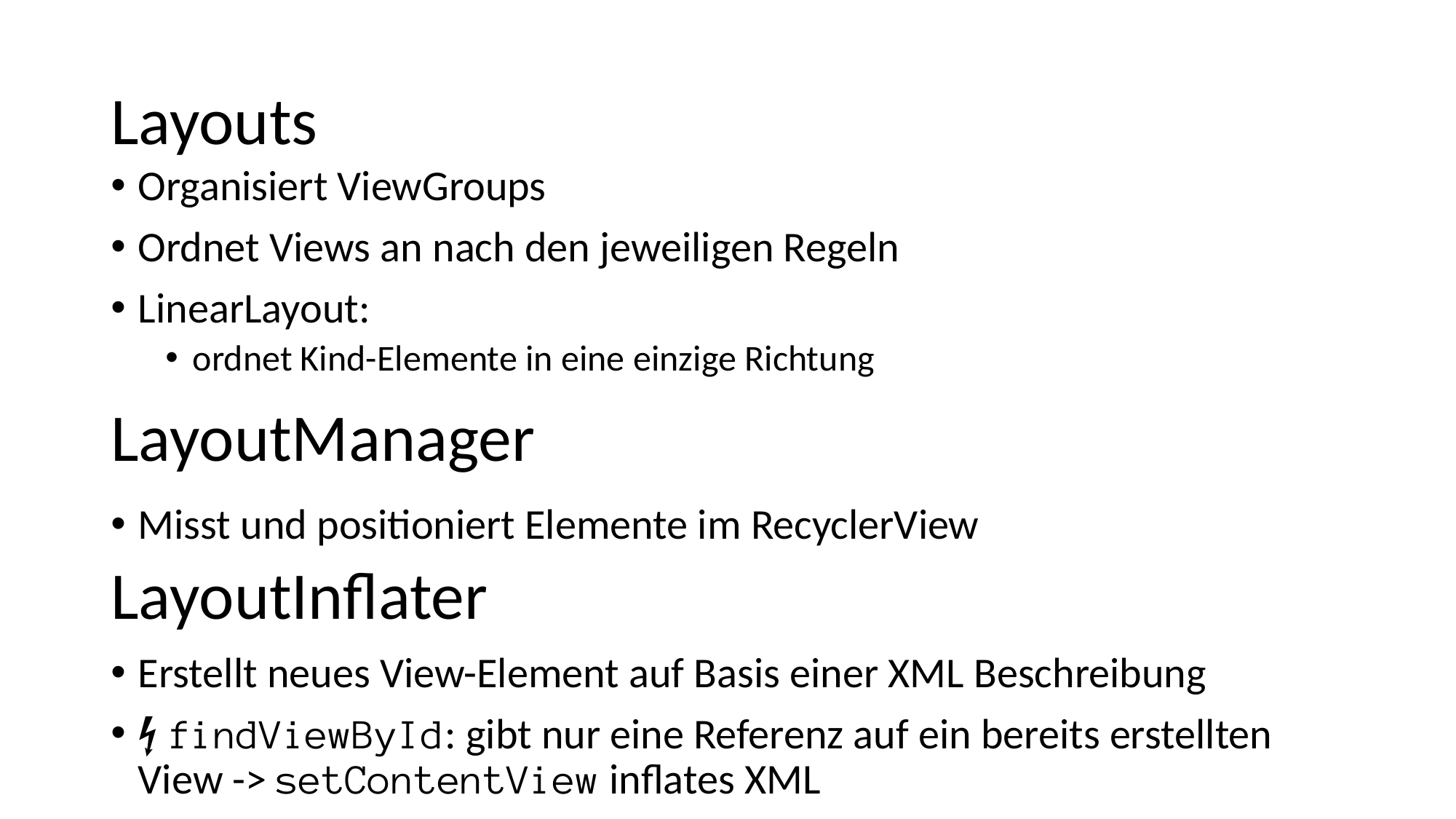

# Layouts
Organisiert ViewGroups
Ordnet Views an nach den jeweiligen Regeln
LinearLayout:
ordnet Kind-Elemente in eine einzige Richtung
LayoutManager
Misst und positioniert Elemente im RecyclerView
LayoutInflater
Erstellt neues View-Element auf Basis einer XML Beschreibung
⚡ findViewById: gibt nur eine Referenz auf ein bereits erstellten View -> setContentView inflates XML